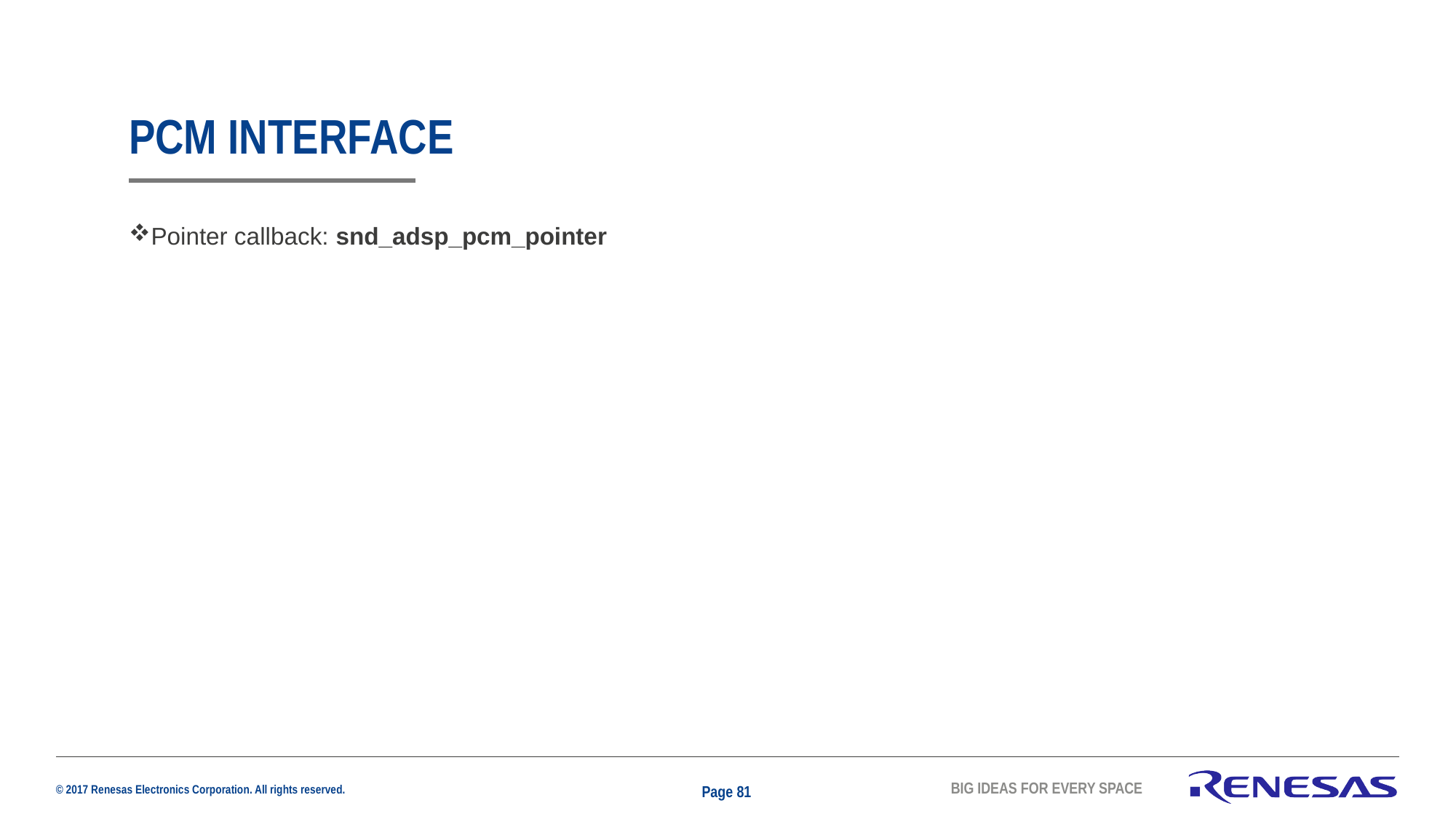

# PCM INTERFACE
Pointer callback: snd_adsp_pcm_pointer
Page 81